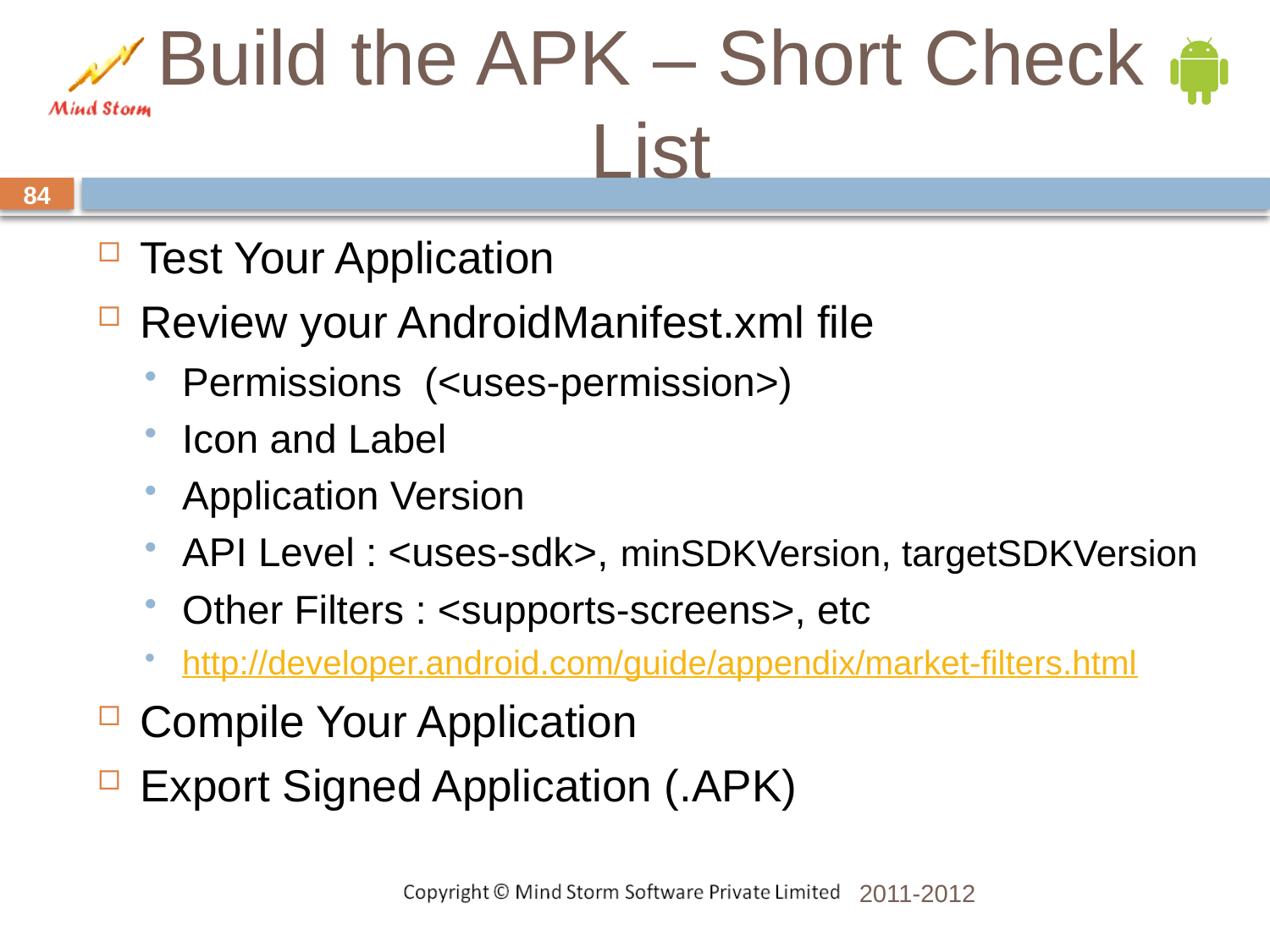

# Build the APK – Short Check List
84
Test Your Application
Review your AndroidManifest.xml file
Permissions  (<uses-permission>)
Icon and Label
Application Version
API Level : <uses-sdk>, minSDKVersion, targetSDKVersion
Other Filters : <supports-screens>, etc
http://developer.android.com/guide/appendix/market-filters.html
Compile Your Application
Export Signed Application (.APK)

2011-2012